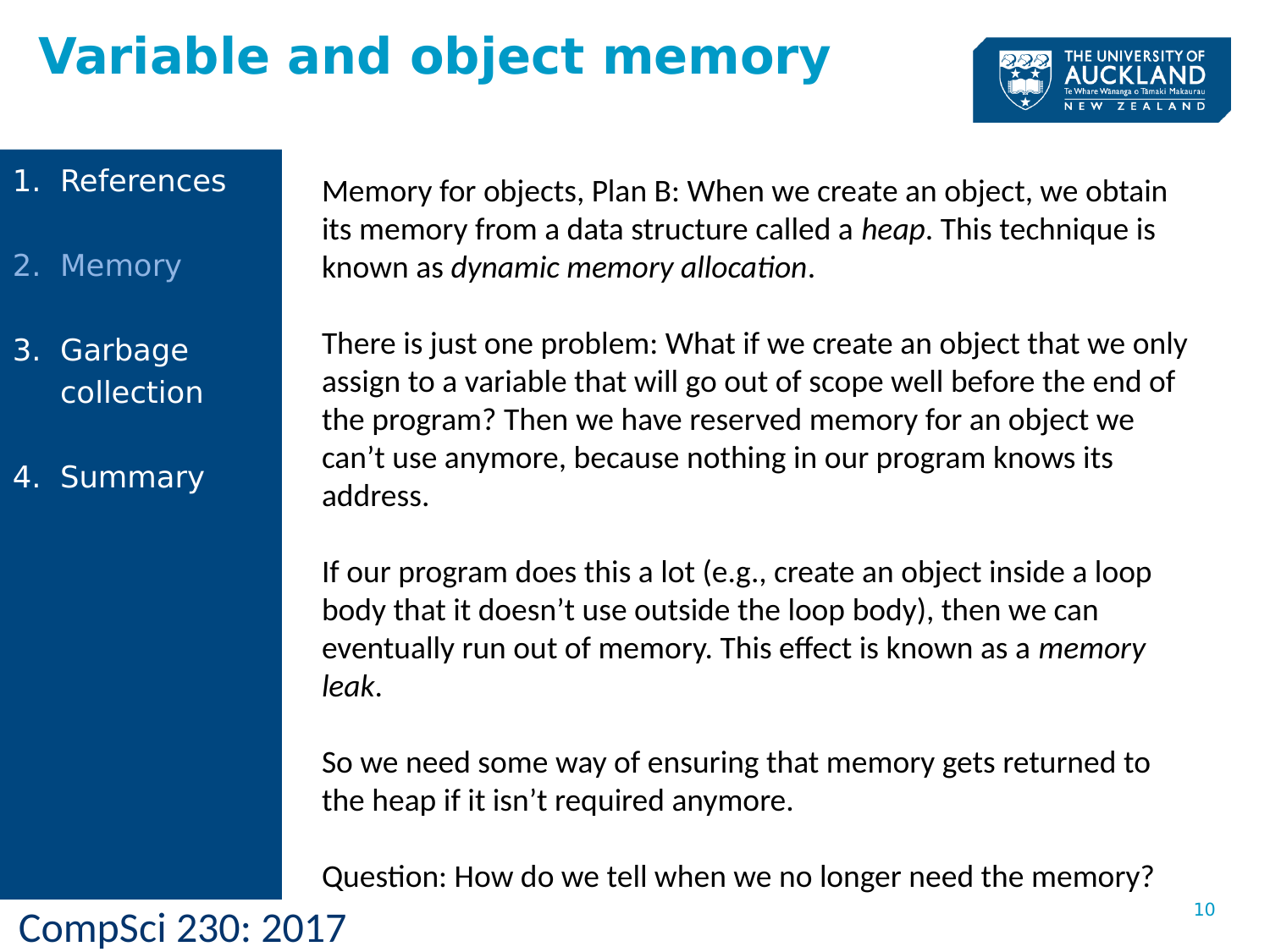

Variable and object memory
References
Memory

Garbage collection
Summary
Memory for objects, Plan B: When we create an object, we obtain its memory from a data structure called a heap. This technique is known as dynamic memory allocation.

There is just one problem: What if we create an object that we only assign to a variable that will go out of scope well before the end of the program? Then we have reserved memory for an object we can’t use anymore, because nothing in our program knows its address.

If our program does this a lot (e.g., create an object inside a loop body that it doesn’t use outside the loop body), then we can eventually run out of memory. This effect is known as a memory leak.

So we need some way of ensuring that memory gets returned to the heap if it isn’t required anymore.

Question: How do we tell when we no longer need the memory?
10